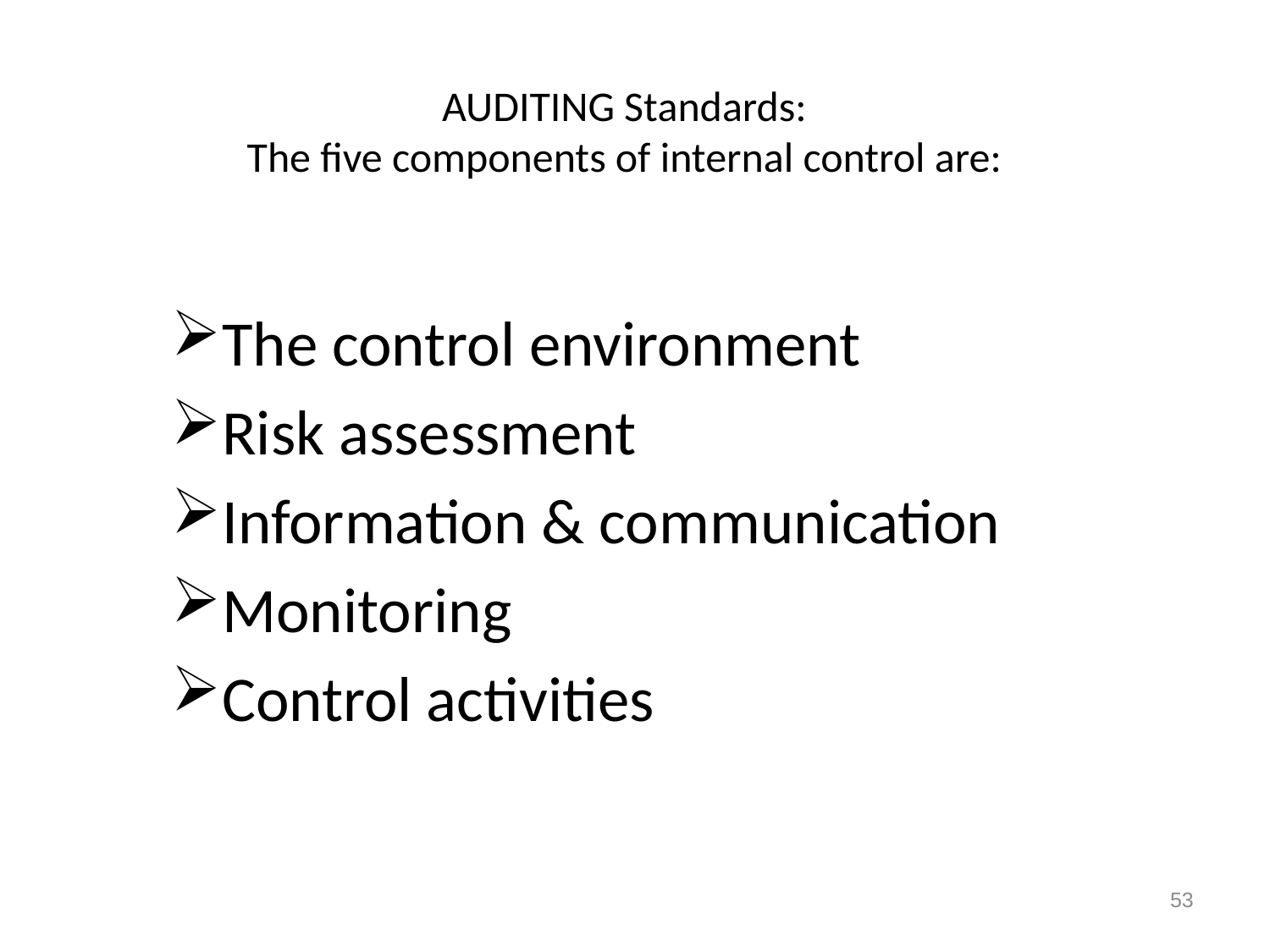

# AUDITING Standards: The five components of internal control are:
The control environment
Risk assessment
Information & communication
Monitoring
Control activities
53